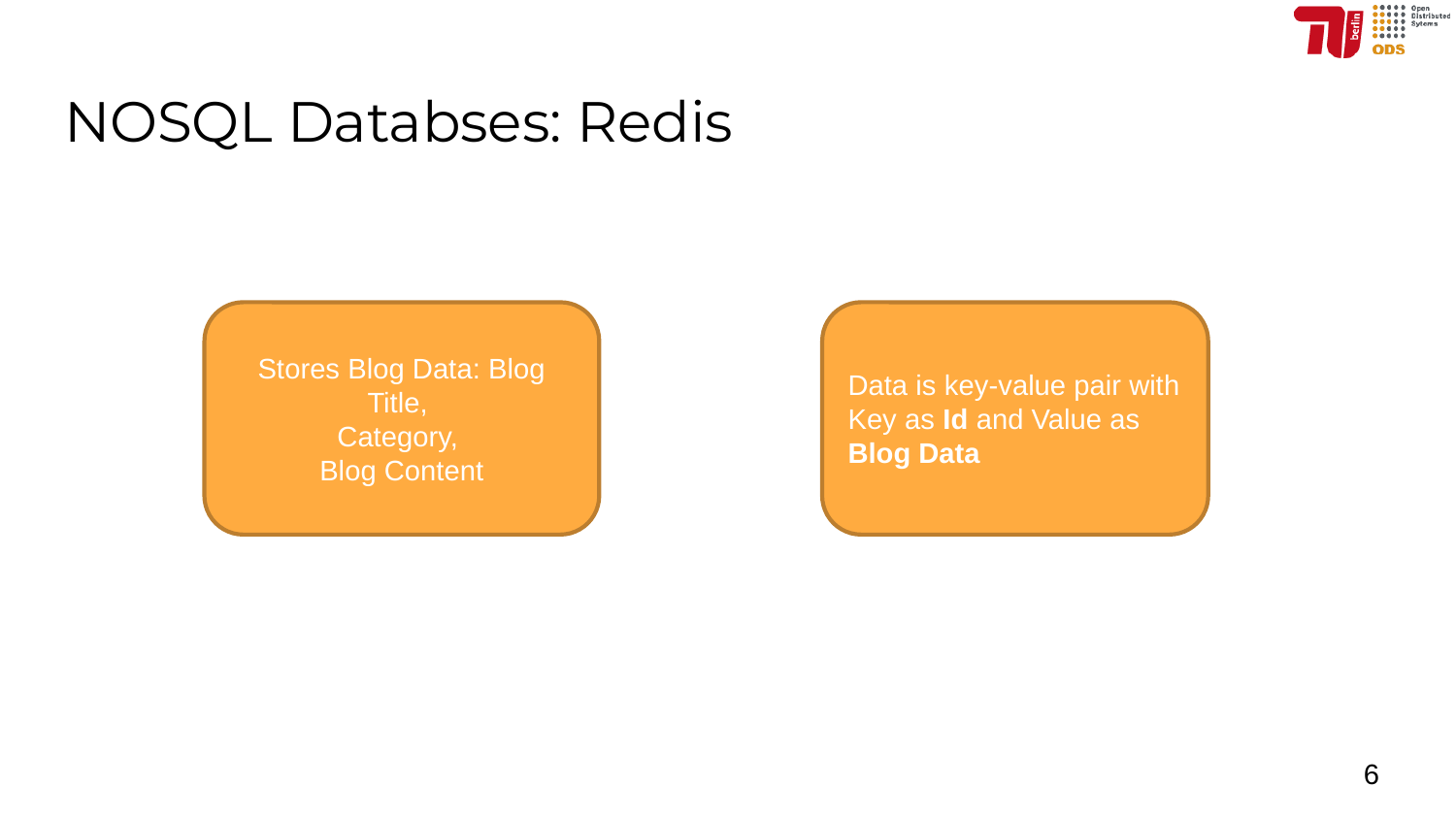

# NOSQL Databses: Redis

Stores Blog Data: Blog Title,
Category,
Blog Content
Data is key-value pair with Key as Id and Value as Blog Data
6